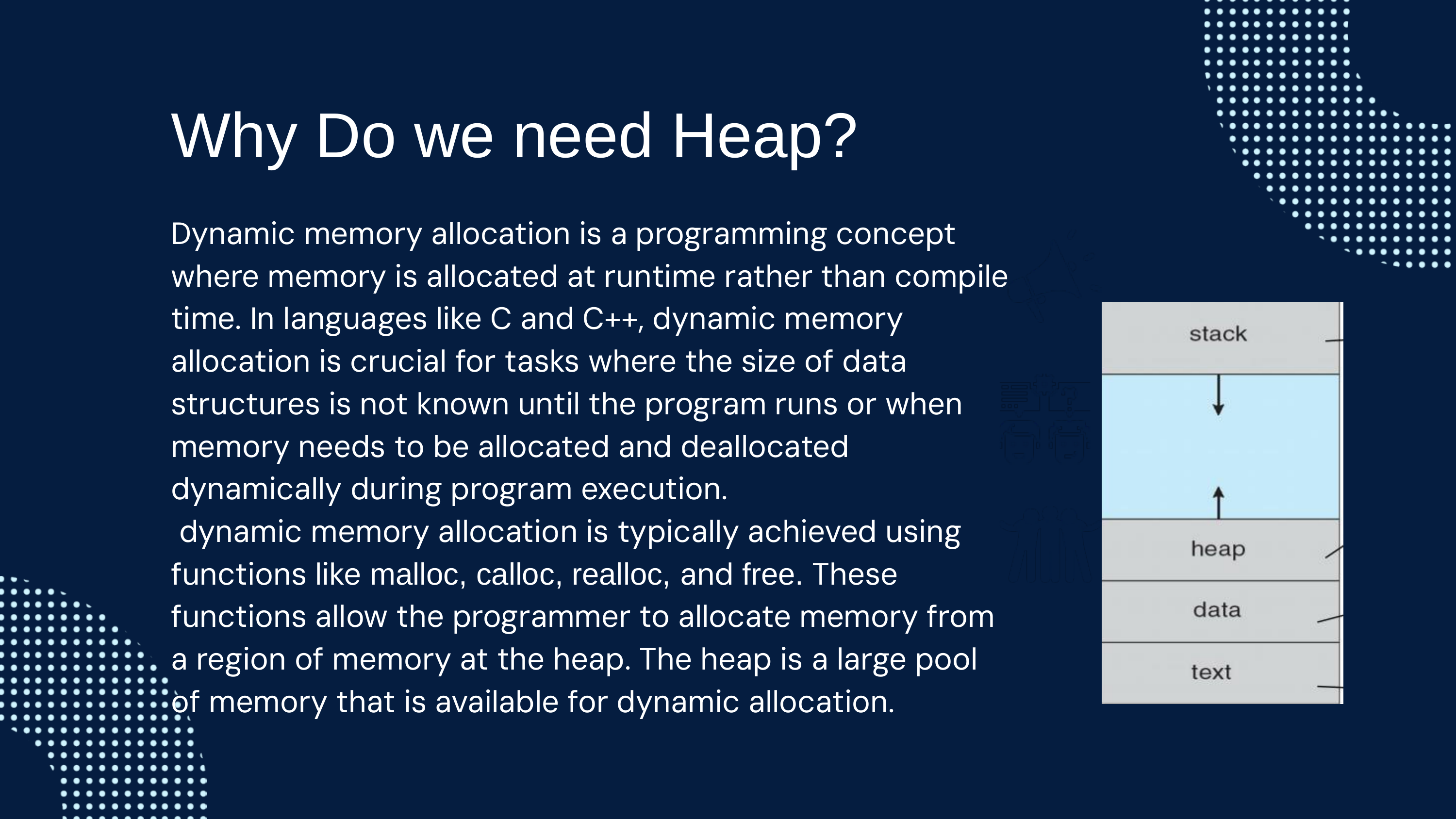

Why Do we need Heap?
Dynamic memory allocation is a programming concept where memory is allocated at runtime rather than compile time. In languages like C and C++, dynamic memory allocation is crucial for tasks where the size of data structures is not known until the program runs or when memory needs to be allocated and deallocated dynamically during program execution.
 dynamic memory allocation is typically achieved using functions like malloc, calloc, realloc, and free. These functions allow the programmer to allocate memory from a region of memory at the heap. The heap is a large pool of memory that is available for dynamic allocation.